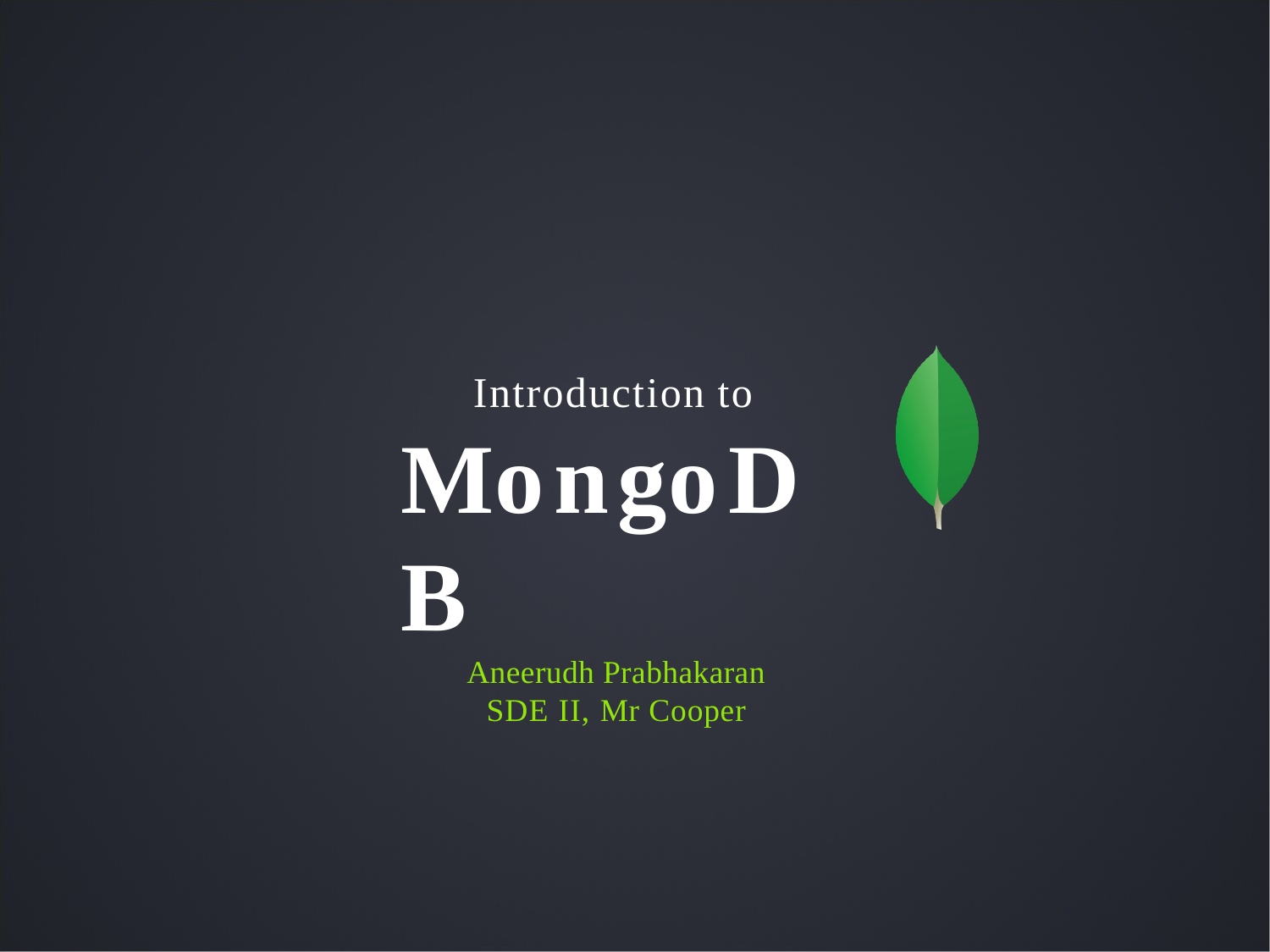

# Introduction to
MongoDB
Aneerudh Prabhakaran
SDE II, Mr Cooper